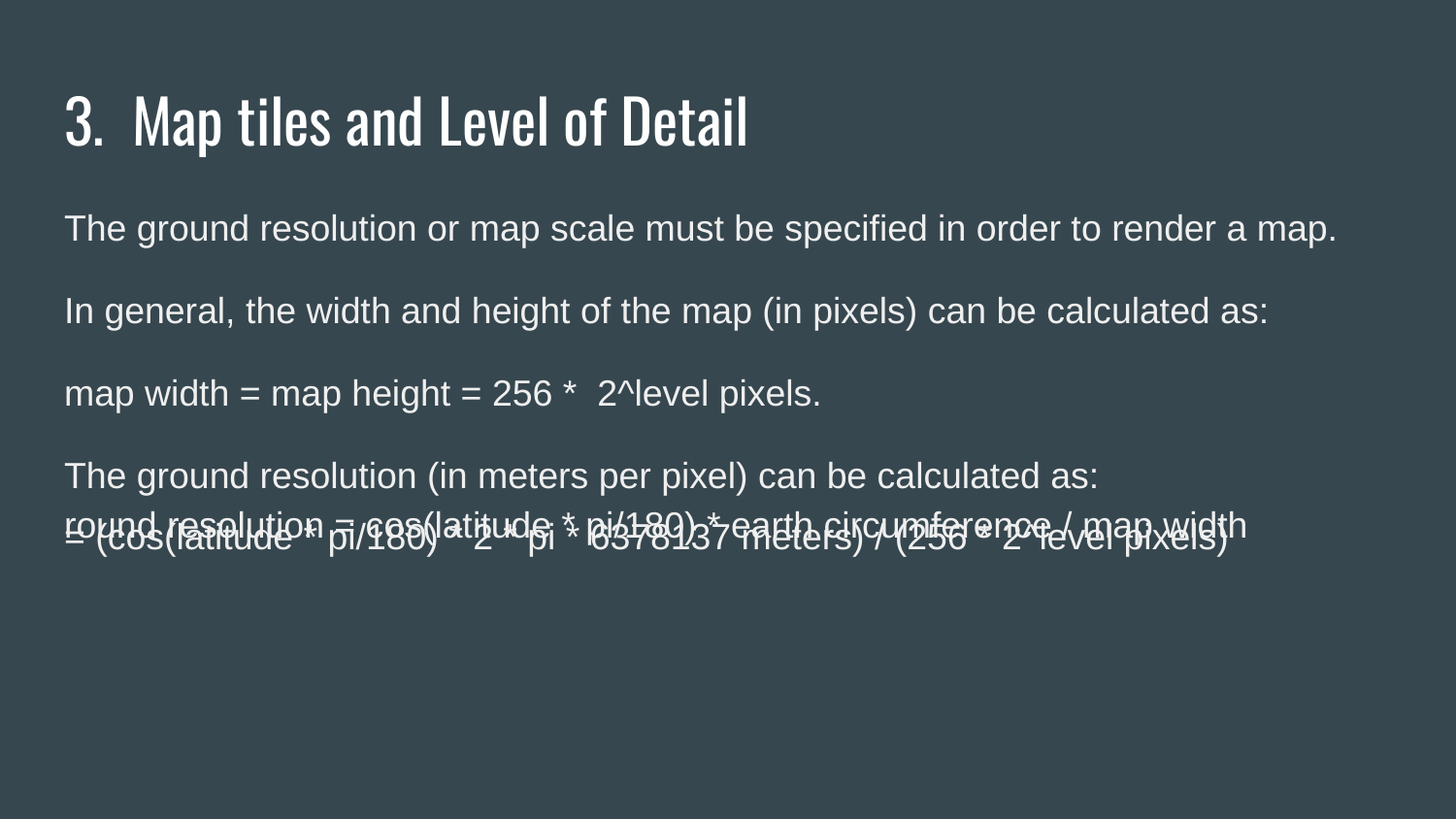

# 3.  Map tiles and Level of Detail

The ground resolution or map scale must be specified in order to render a map.
In general, the width and height of the map (in pixels) can be calculated as:
map width = map height = 256 *  2^level pixels.
The ground resolution (in meters per pixel) can be calculated as:
round resolution = cos(latitude * pi/180) * earth circumference / map width
= (cos(latitude * pi/180) * 2 * pi * 6378137 meters) / (256 * 2^level pixels)